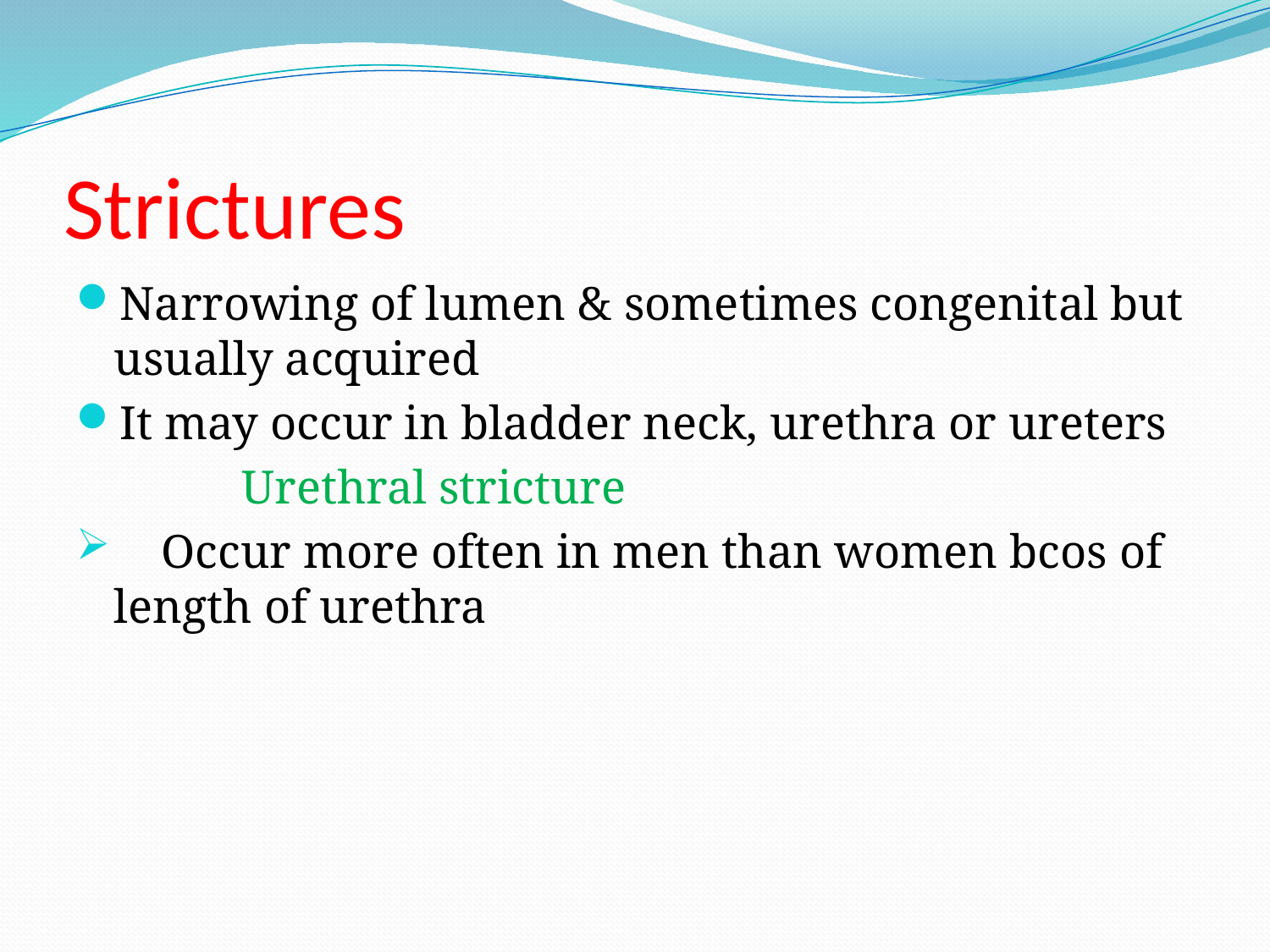

# Strictures
Narrowing of lumen & sometimes congenital but usually acquired
It may occur in bladder neck, urethra or ureters
              Urethral stricture
    Occur more often in men than women bcos of length of urethra